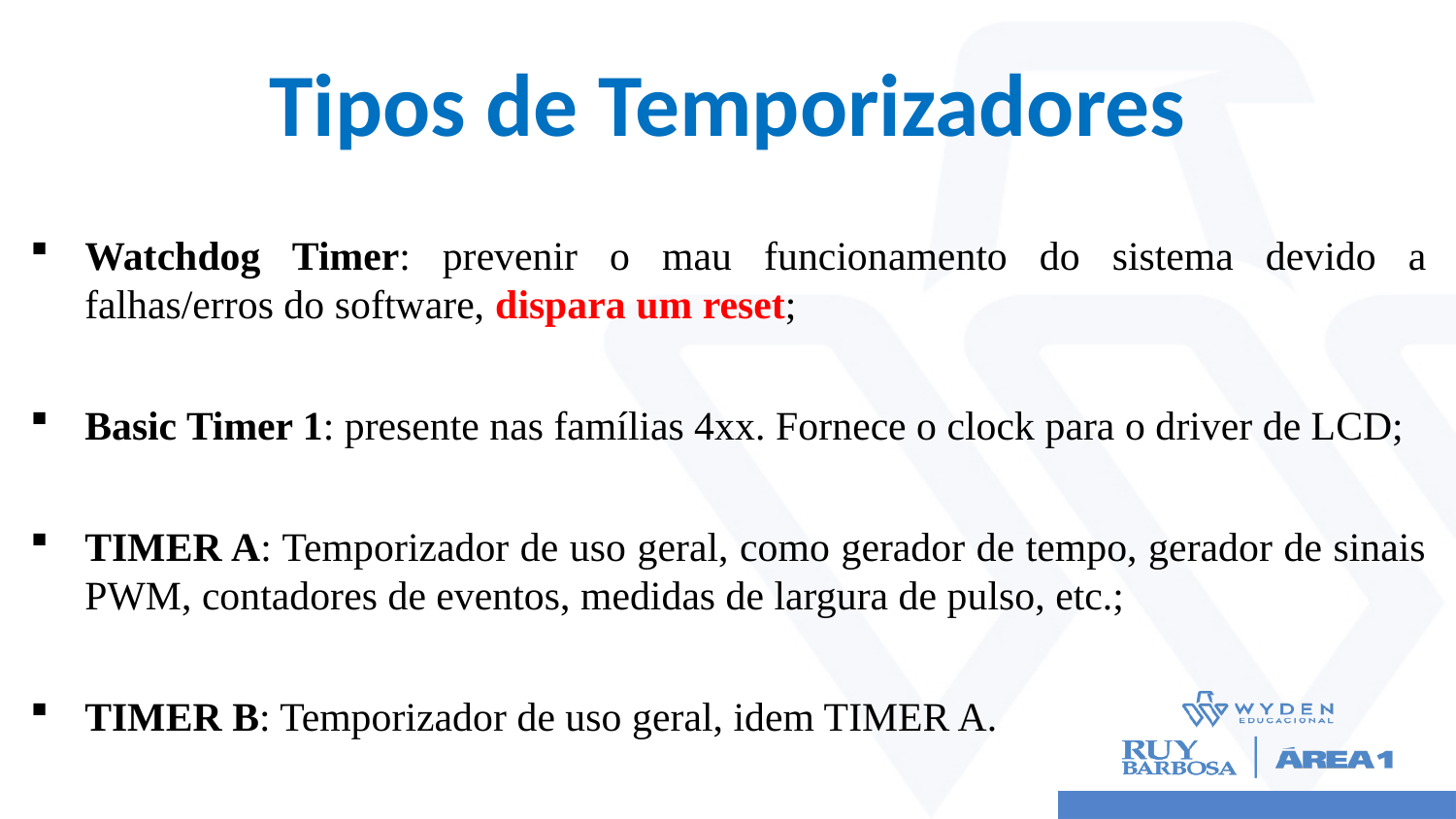

# Tipos de Temporizadores
Watchdog Timer: prevenir o mau funcionamento do sistema devido a falhas/erros do software, dispara um reset;

Basic Timer 1: presente nas famílias 4xx. Fornece o clock para o driver de LCD;

TIMER A: Temporizador de uso geral, como gerador de tempo, gerador de sinais PWM, contadores de eventos, medidas de largura de pulso, etc.;

TIMER B: Temporizador de uso geral, idem TIMER A.